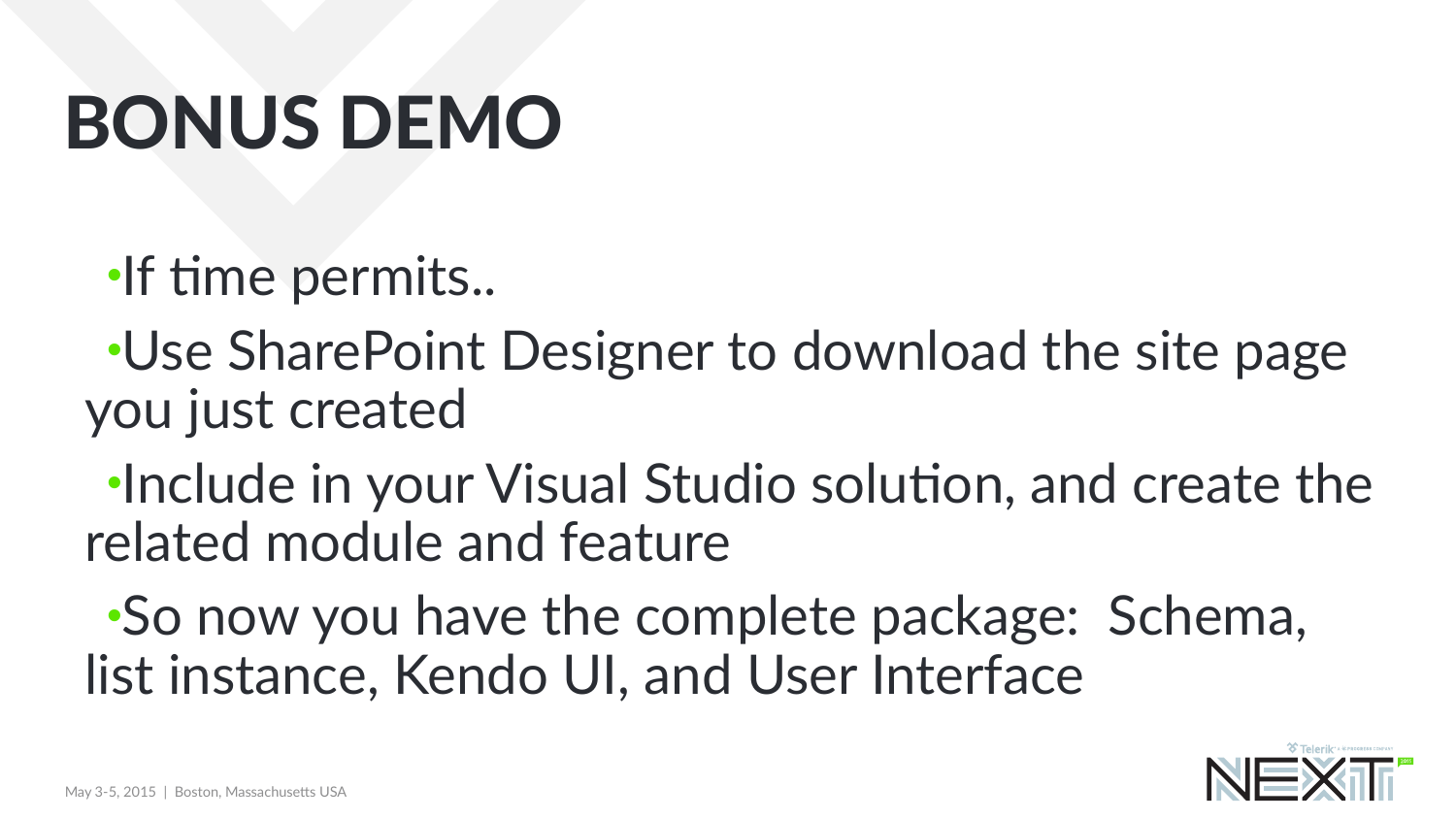

# BONUS DEMO
If time permits..
Use SharePoint Designer to download the site page you just created
Include in your Visual Studio solution, and create the related module and feature
So now you have the complete package:  Schema, list instance, Kendo UI, and User Interface